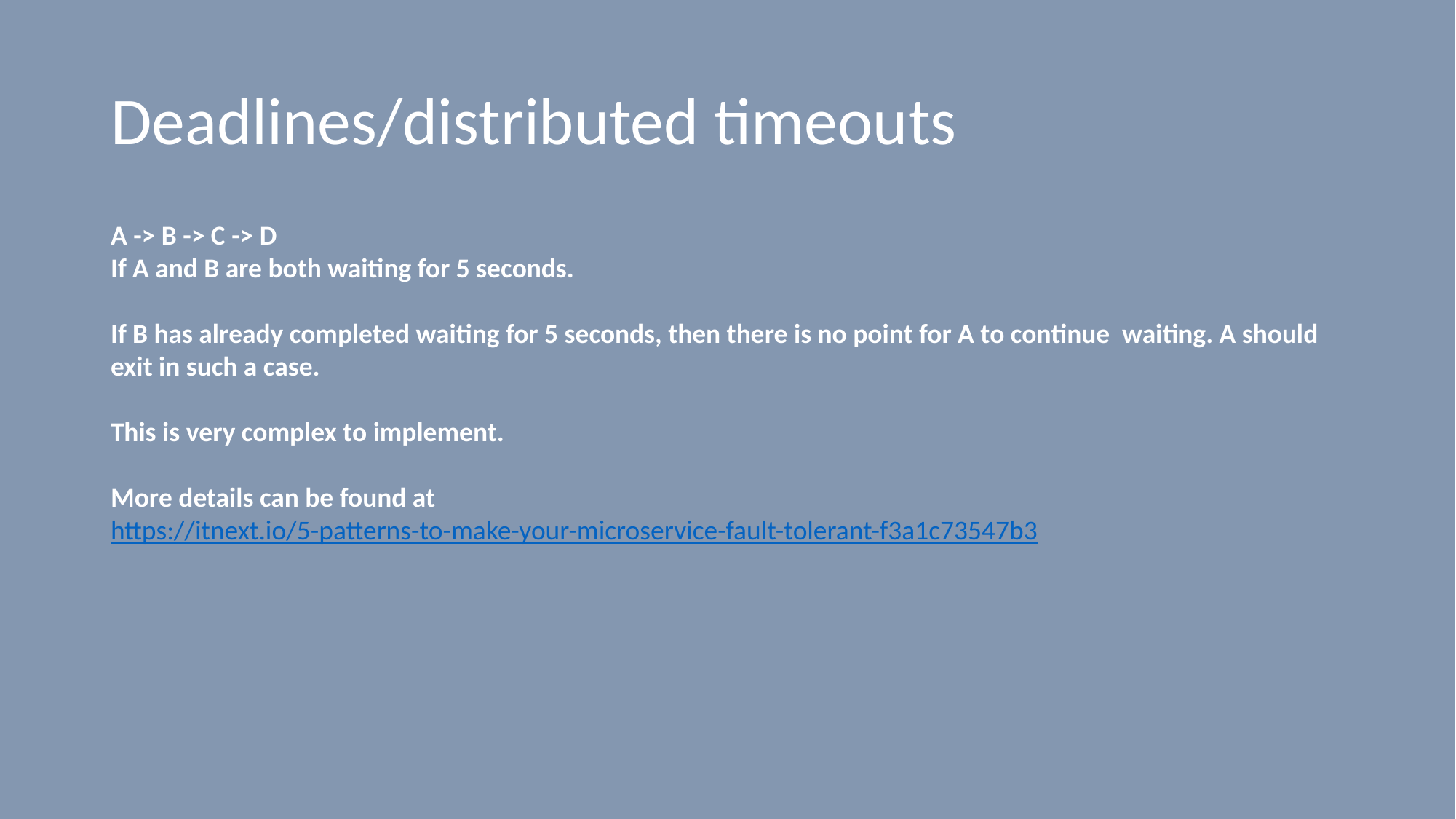

# Deadlines/distributed timeouts
A -> B -> C -> D
If A and B are both waiting for 5 seconds.

If B has already completed waiting for 5 seconds, then there is no point for A to continue  waiting. A should exit in such a case.

This is very complex to implement.

More details can be found at
https://itnext.io/5-patterns-to-make-your-microservice-fault-tolerant-f3a1c73547b3